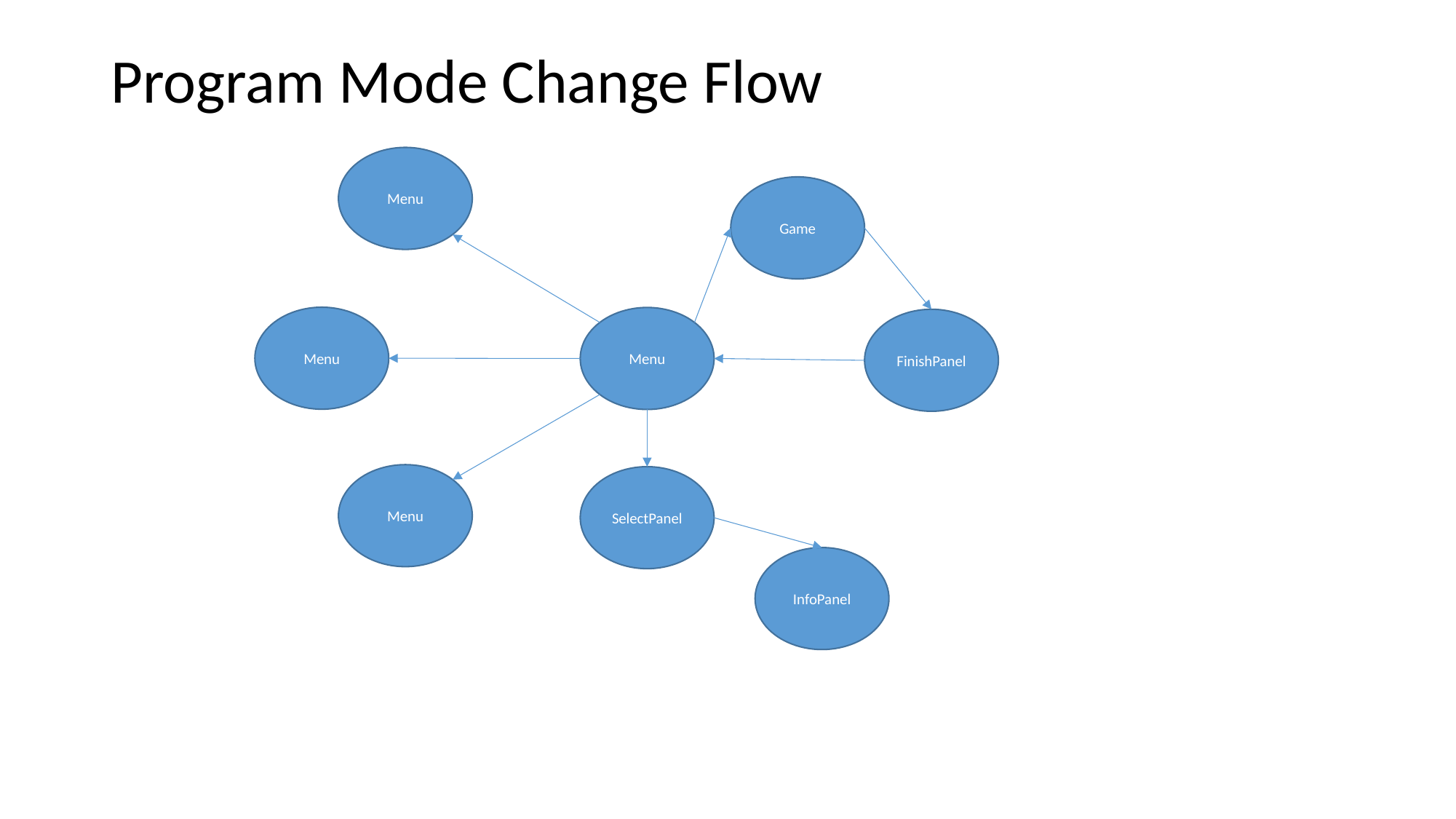

# Program Mode Change Flow
Menu
Game
Menu
Menu
FinishPanel
Menu
SelectPanel
InfoPanel